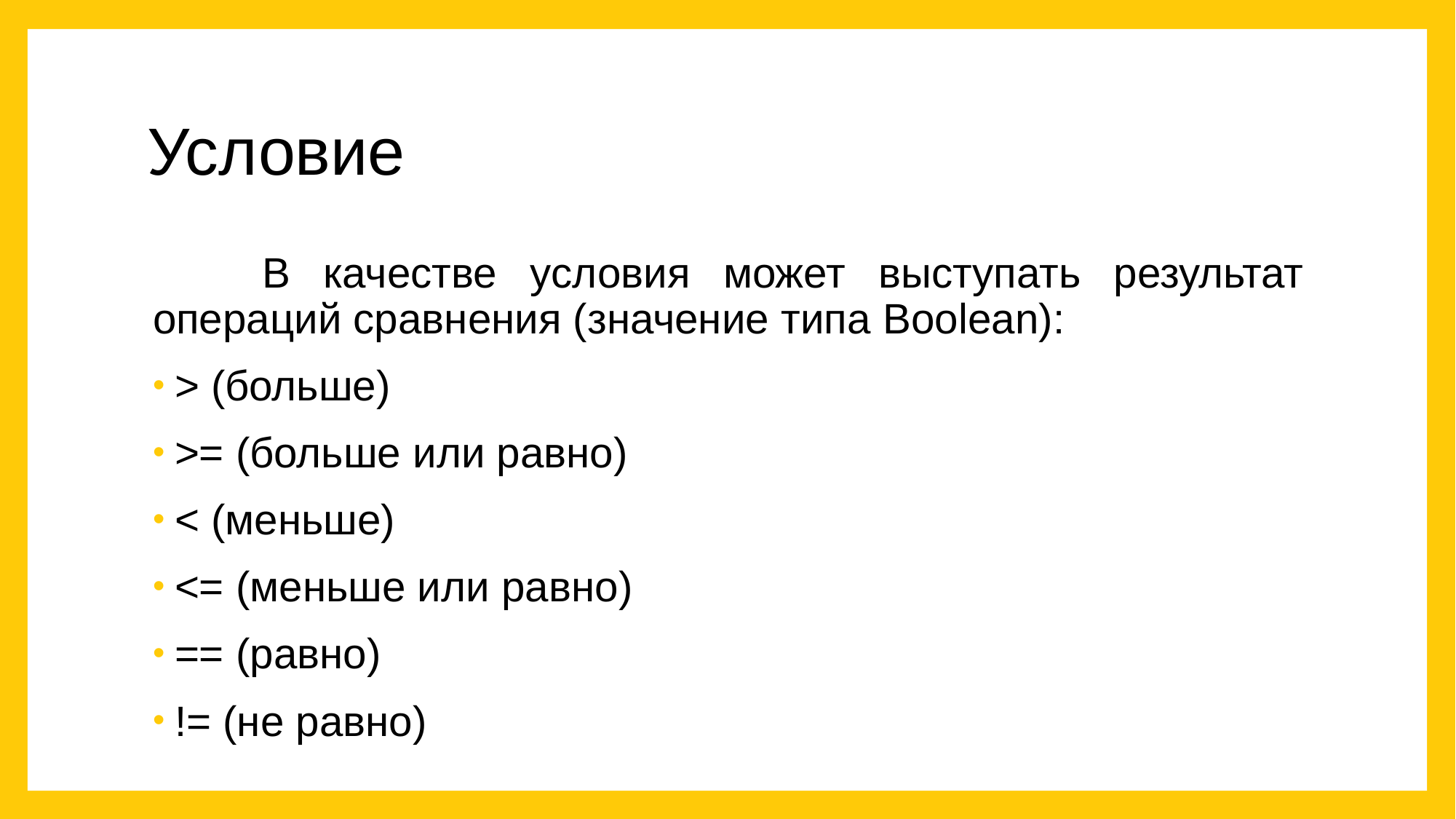

# Условие
	В качестве условия может выступать результат операций сравнения (значение типа Boolean):
> (больше)
>= (больше или равно)
< (меньше)
<= (меньше или равно)
== (равно)
!= (не равно)